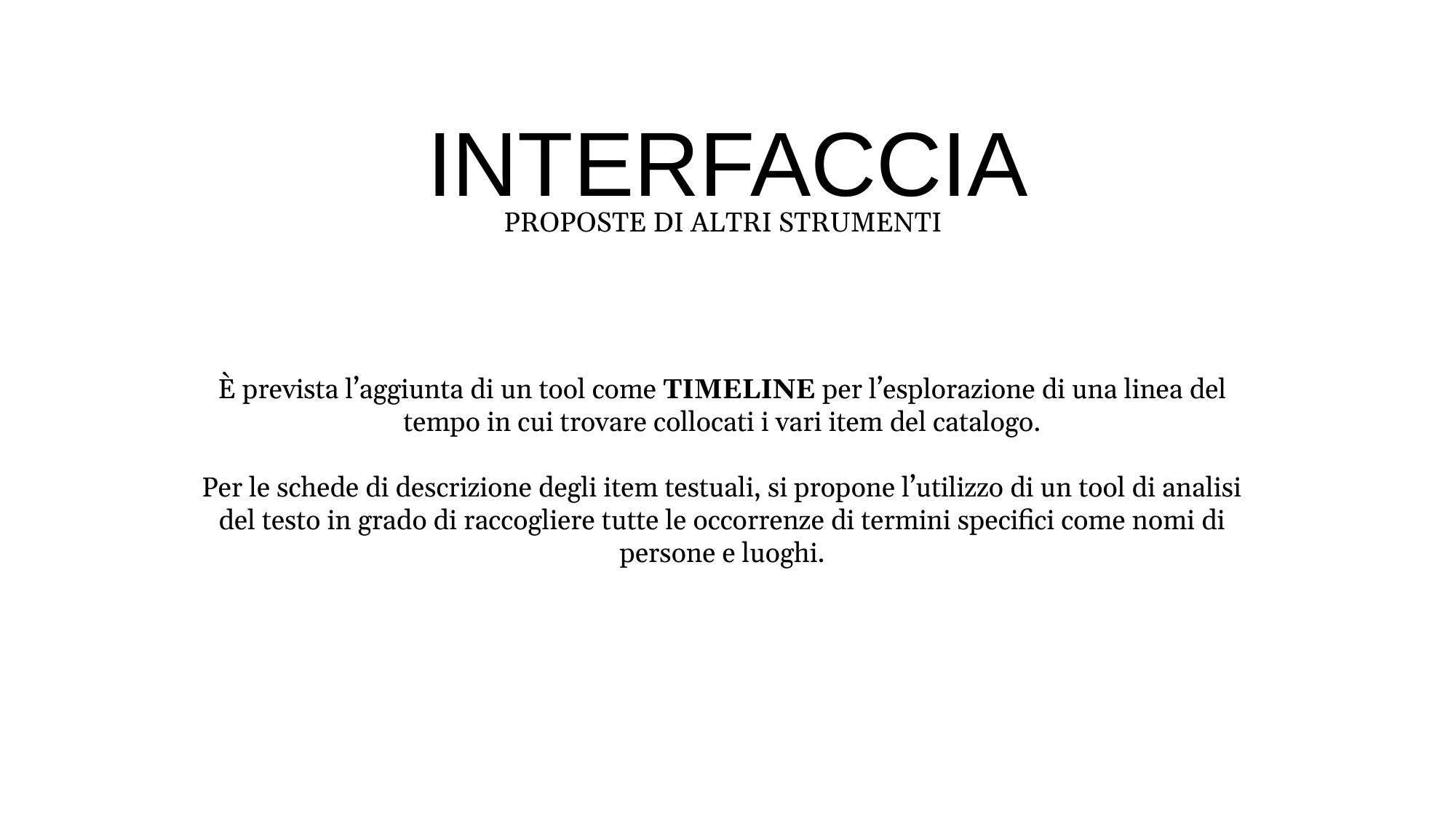

# INTERFACCIA
PROPOSTE DI ALTRI STRUMENTI
È prevista l’aggiunta di un tool come TIMELINE per l’esplorazione di una linea del tempo in cui trovare collocati i vari item del catalogo.

Per le schede di descrizione degli item testuali, si propone l’utilizzo di un tool di analisi del testo in grado di raccogliere tutte le occorrenze di termini specifici come nomi di persone e luoghi.